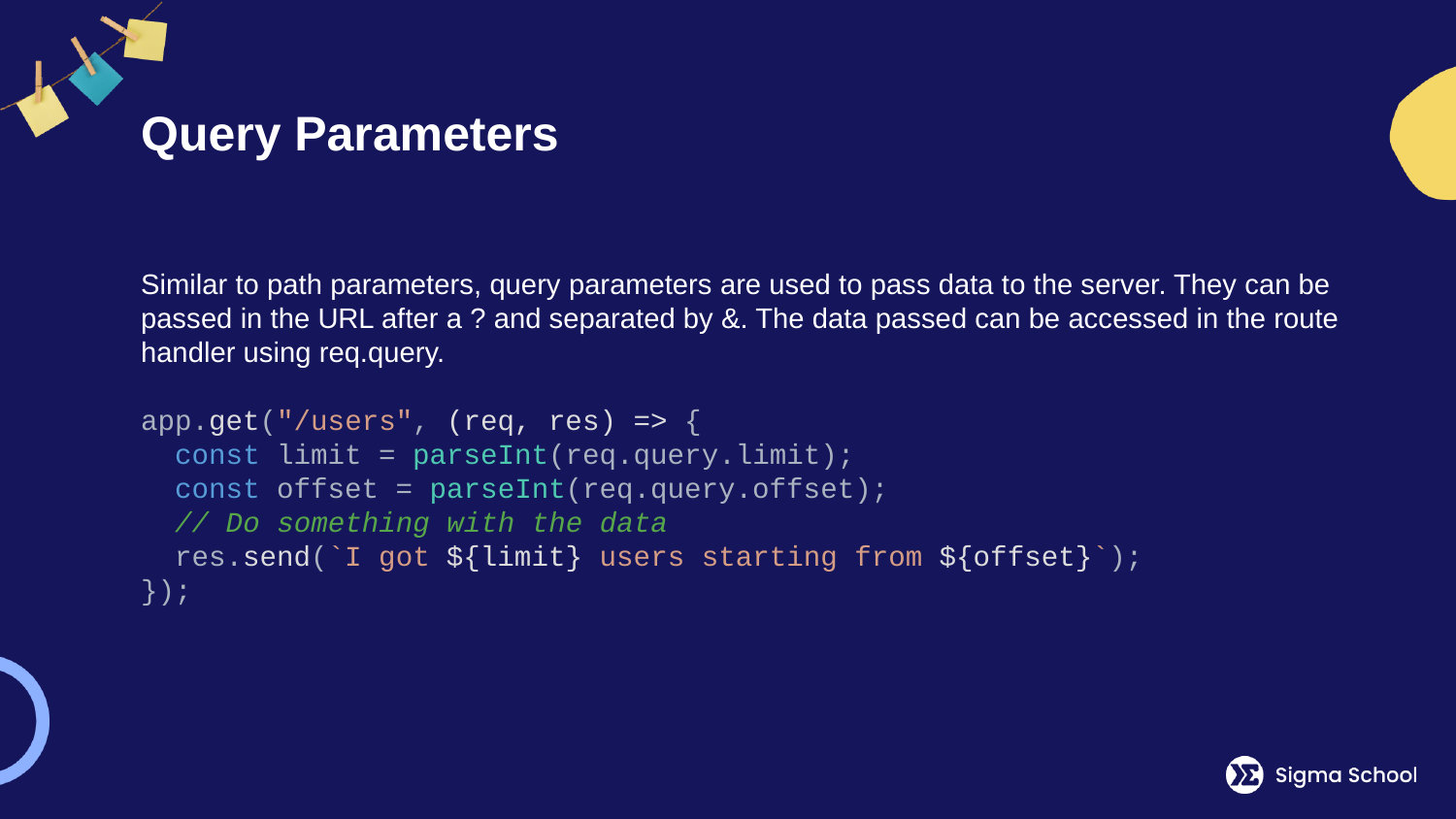

# Query Parameters
Similar to path parameters, query parameters are used to pass data to the server. They can be passed in the URL after a ? and separated by &. The data passed can be accessed in the route handler using req.query.

app.get("/users", (req, res) => {
  const limit = parseInt(req.query.limit);
  const offset = parseInt(req.query.offset);
  // Do something with the data
  res.send(`I got ${limit} users starting from ${offset}`);
});